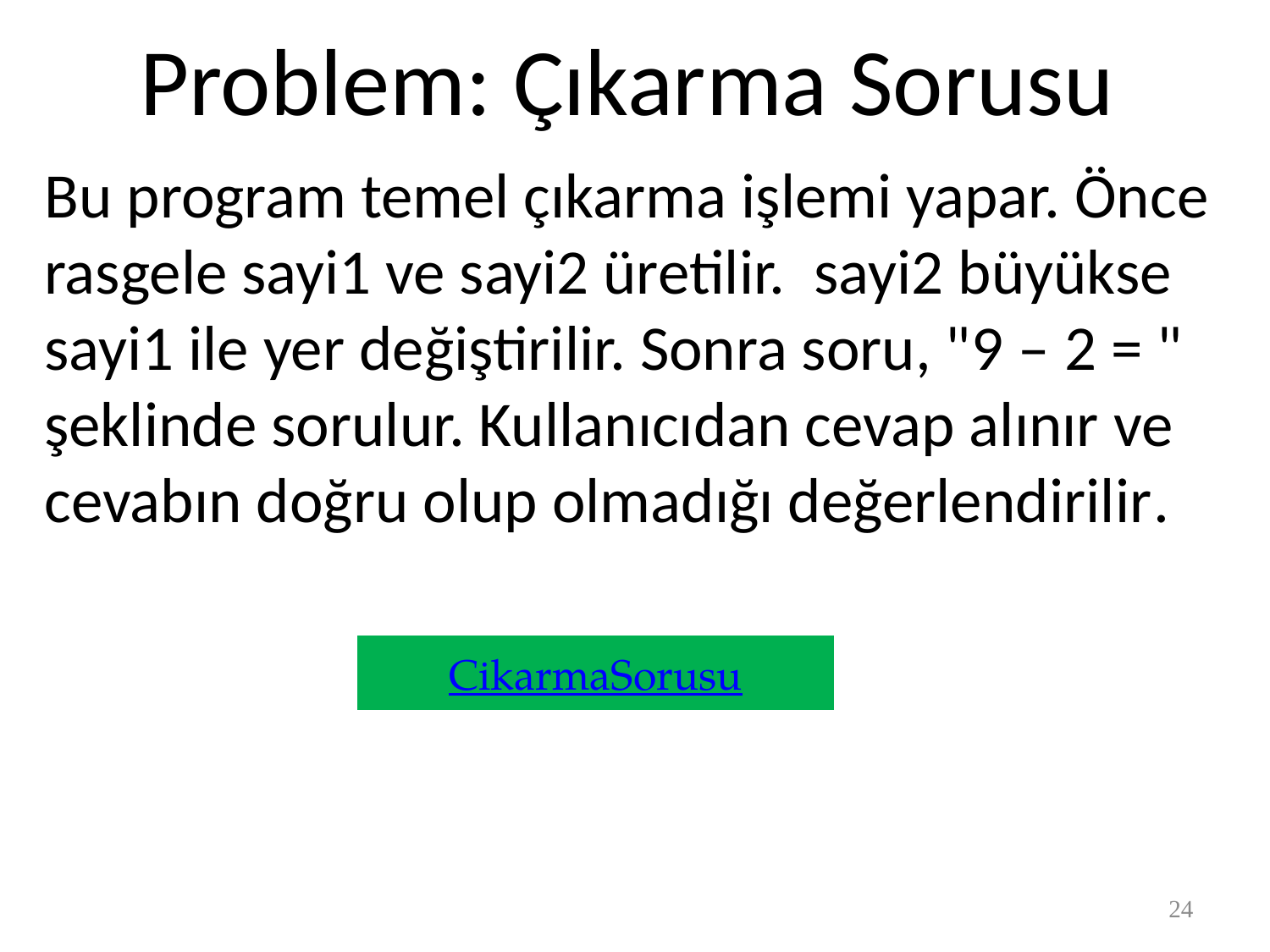

# Problem: Çıkarma Sorusu
Bu program temel çıkarma işlemi yapar. Önce rasgele sayi1 ve sayi2 üretilir.  sayi2 büyükse sayi1 ile yer değiştirilir. Sonra soru, "9 – 2 = " şeklinde sorulur. Kullanıcıdan cevap alınır ve cevabın doğru olup olmadığı değerlendirilir.
CikarmaSorusu
24